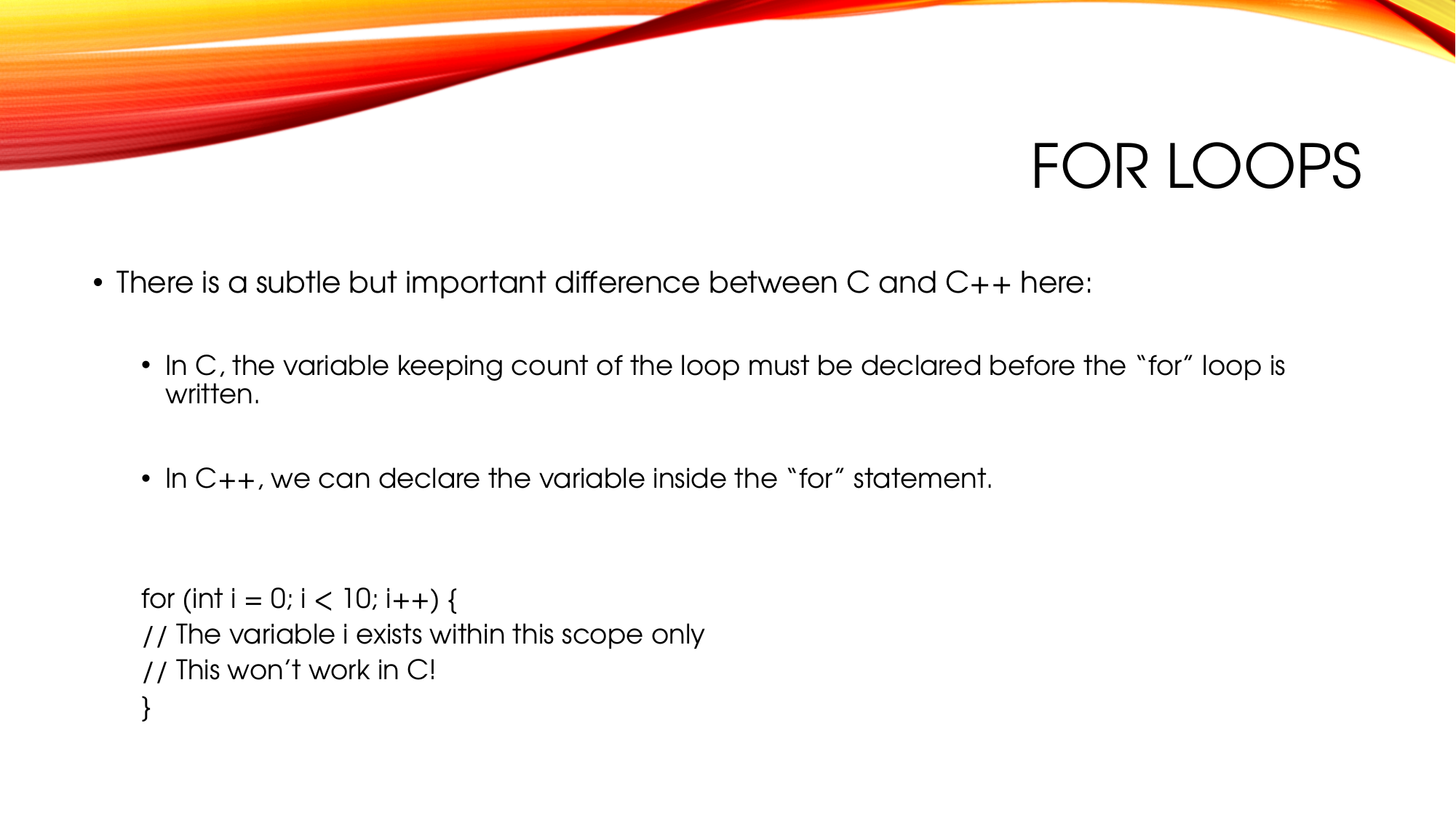

# FOR LOOPS
There is a subtle but important difference between C and C++ here:

In C, the variable keeping count of the loop must be declared before the “for” loop is written.

In C++, we can declare the variable inside the “for” statement.

	for (int i = 0; i < 10; i++) {
		// The variable i exists within this scope only
		// This won’t work in C!
	}